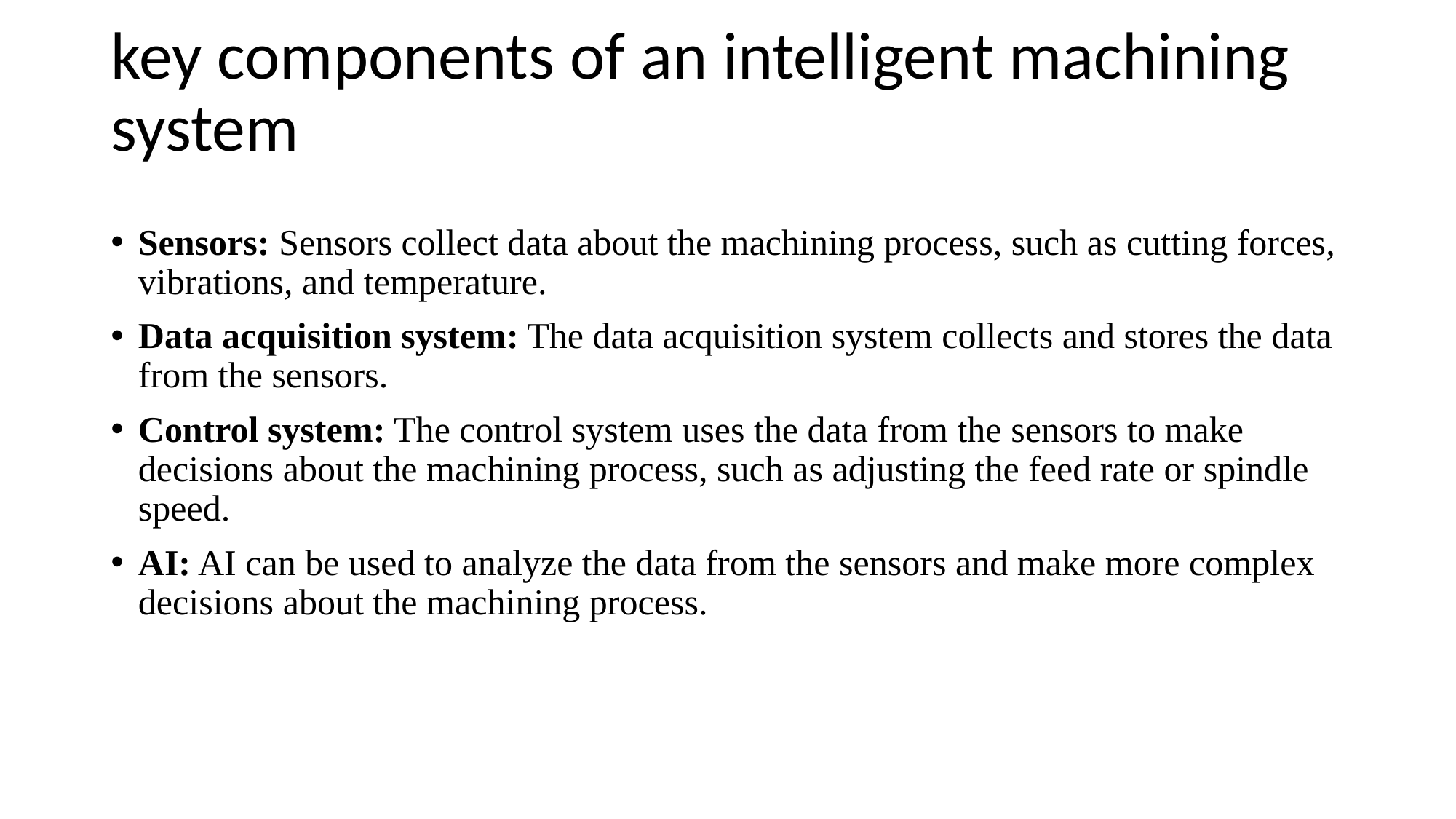

# key components of an intelligent machining system
Sensors: Sensors collect data about the machining process, such as cutting forces, vibrations, and temperature.
Data acquisition system: The data acquisition system collects and stores the data from the sensors.
Control system: The control system uses the data from the sensors to make decisions about the machining process, such as adjusting the feed rate or spindle speed.
AI: AI can be used to analyze the data from the sensors and make more complex decisions about the machining process.